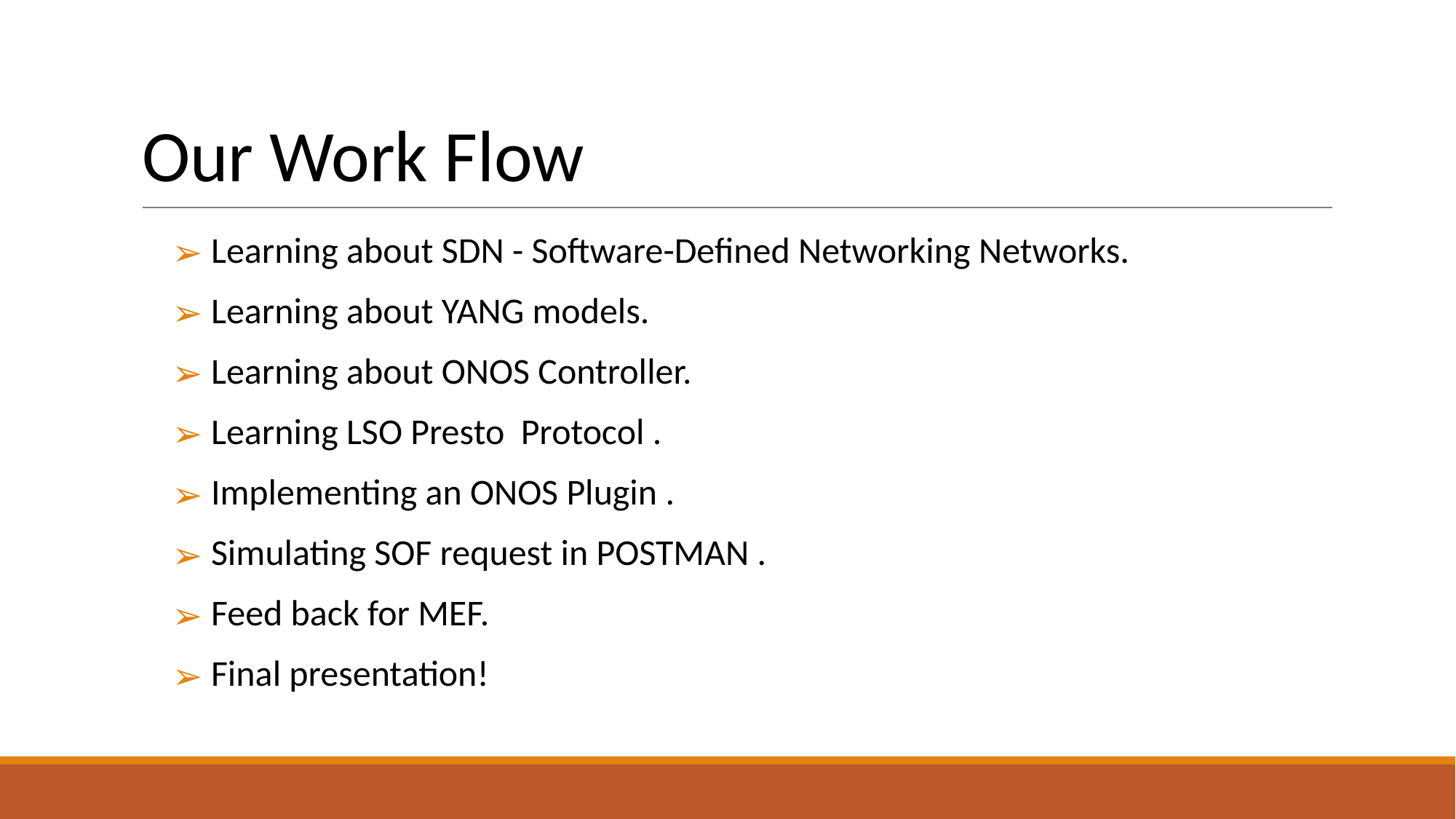

# Our Work Flow
 Learning about SDN - Software-Defined Networking Networks.
 Learning about YANG models.
 Learning about ONOS Controller.
 Learning LSO Presto  Protocol .
 Implementing an ONOS Plugin .
 Simulating SOF request in POSTMAN .
 Feed back for MEF.
 Final presentation!